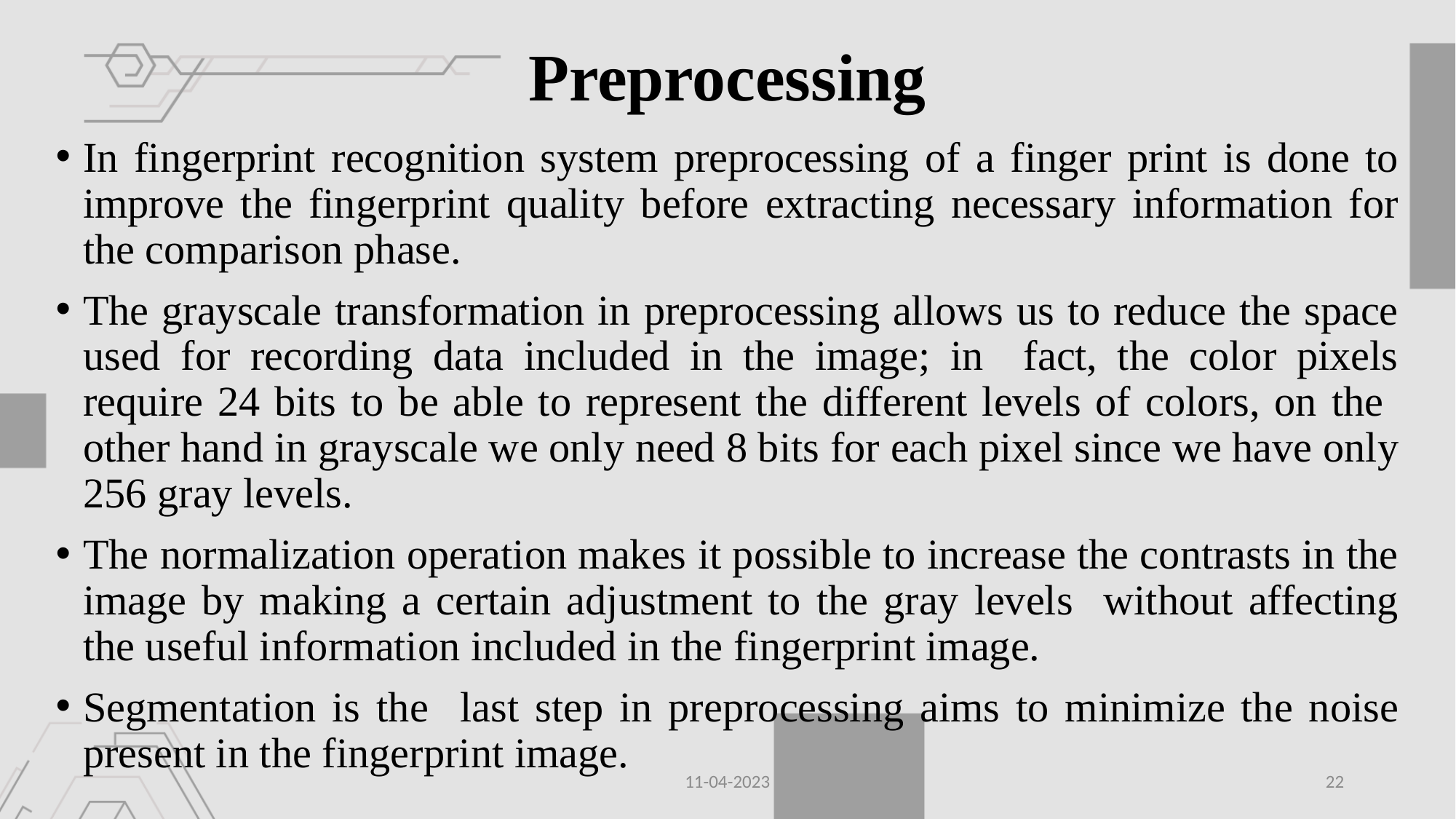

# Preprocessing
In fingerprint recognition system preprocessing of a finger print is done to improve the fingerprint quality before extracting necessary information for the comparison phase.
The grayscale transformation in preprocessing allows us to reduce the space used for recording data included in the image; in  fact, the color pixels require 24 bits to be able to represent the different levels of colors, on the  other hand in grayscale we only need 8 bits for each pixel since we have only 256 gray levels.
The normalization operation makes it possible to increase the contrasts in the image by making a certain adjustment to the gray levels  without affecting the useful information included in the fingerprint image.
Segmentation is the  last step in preprocessing aims to minimize the noise present in the fingerprint image.

11-04-2023
22